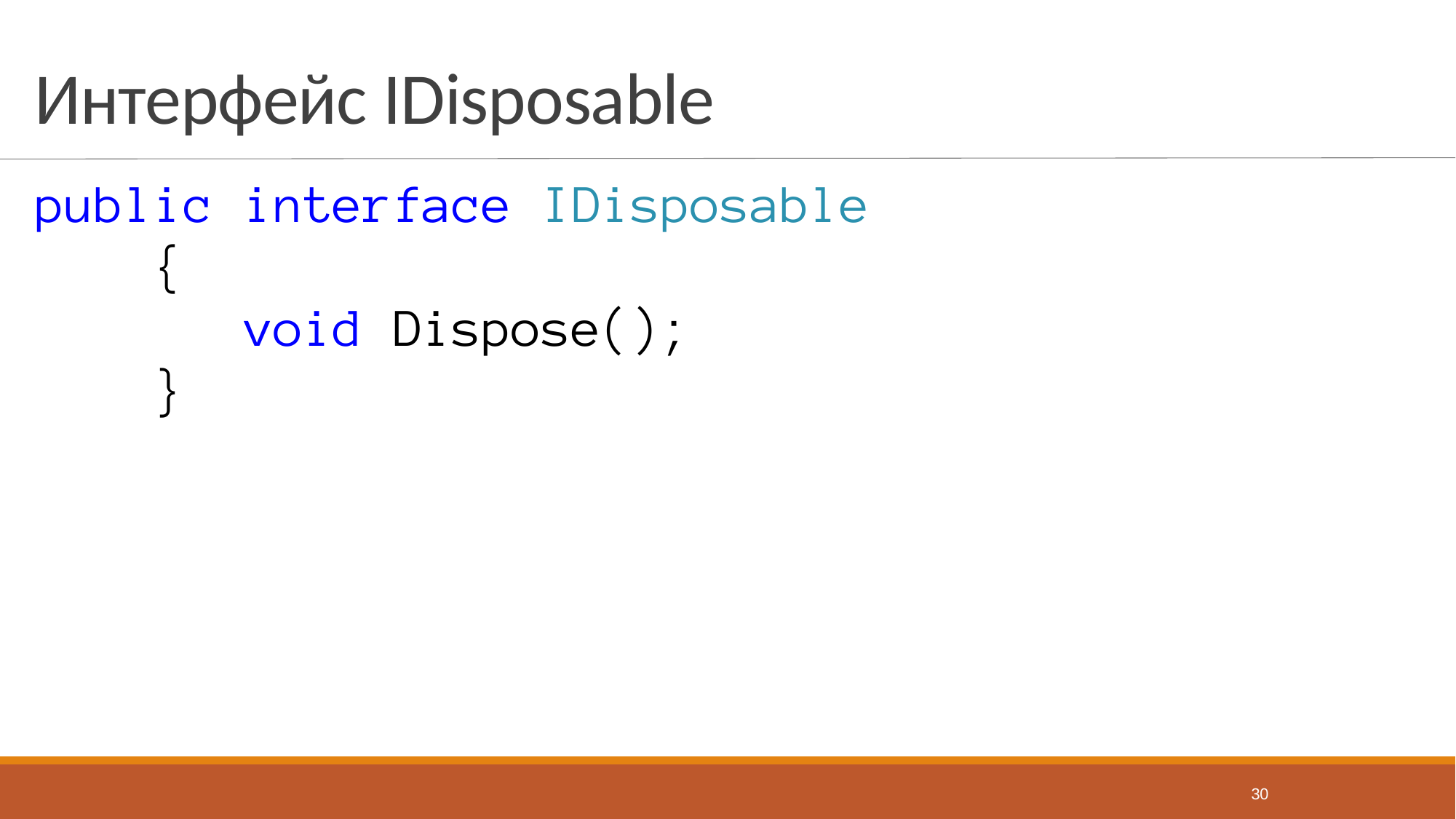

# Интерфейс IDisposable
public interface IDisposable
    {
       void Dispose();
    }
30